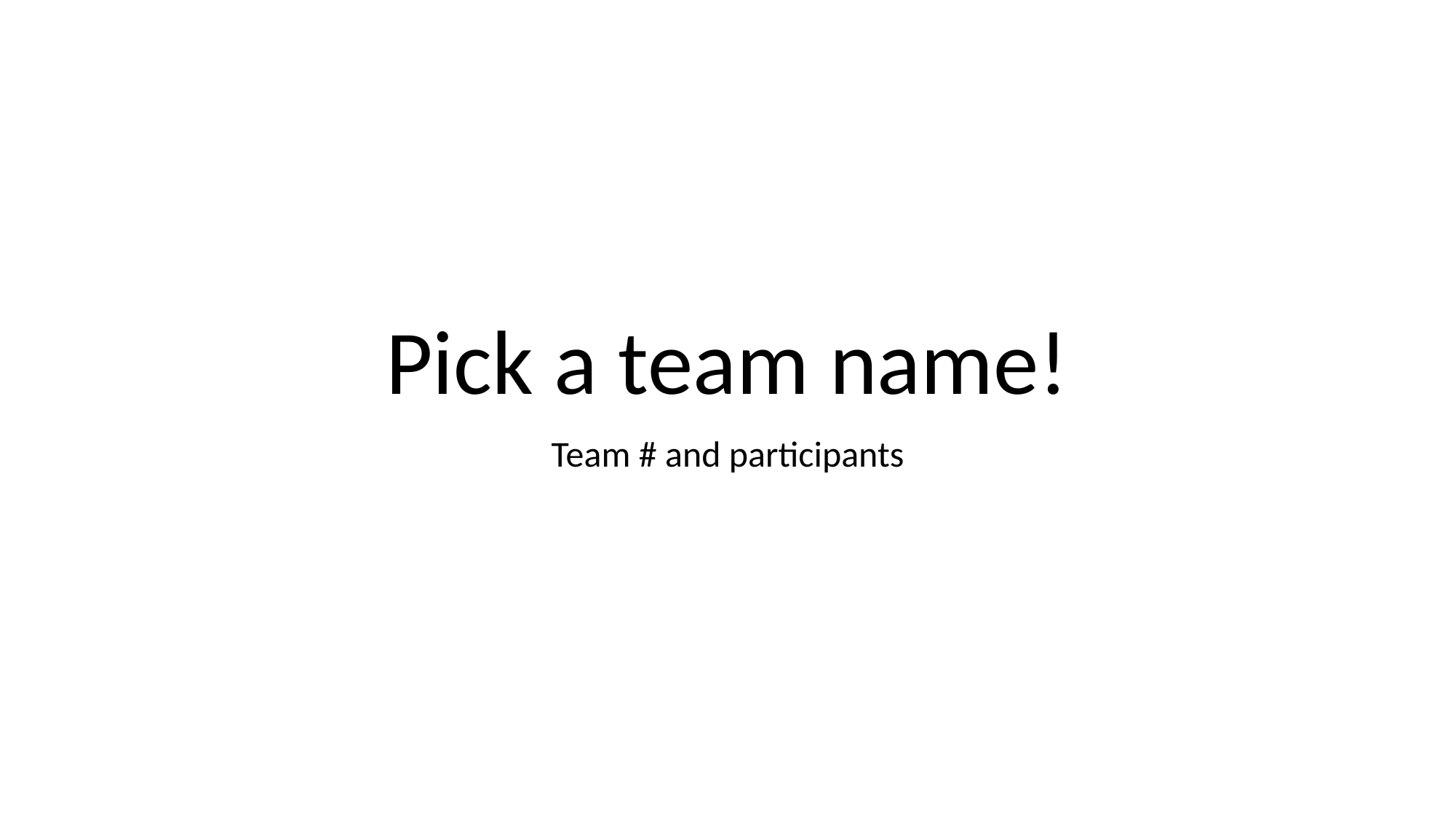

# Pick a team name!
Team # and participants